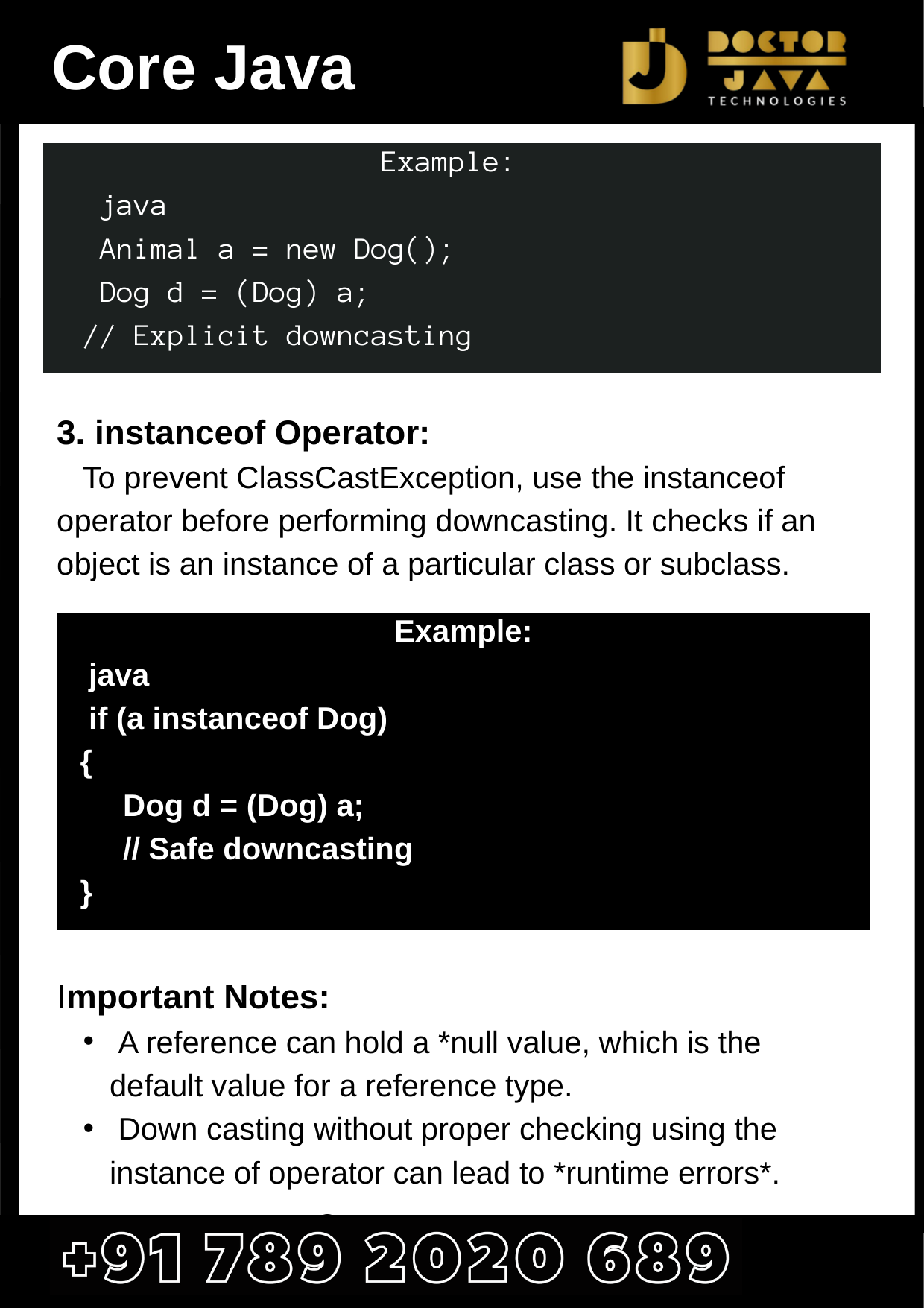

Core Java

 Example:
   java
   Animal a = new Dog();
   Dog d = (Dog) a;
  // Explicit downcasting
3. instanceof Operator:
   To prevent ClassCastException, use the instanceof operator before performing downcasting. It checks if an object is an instance of a particular class or subclass.

  Example:
   java
   if (a instanceof Dog)
  {
       Dog d = (Dog) a;
       // Safe downcasting
  }

Important Notes:
 A reference can hold a *null value, which is the default value for a reference type.
 Down casting without proper checking using the instance of operator can lead to *runtime errors*.